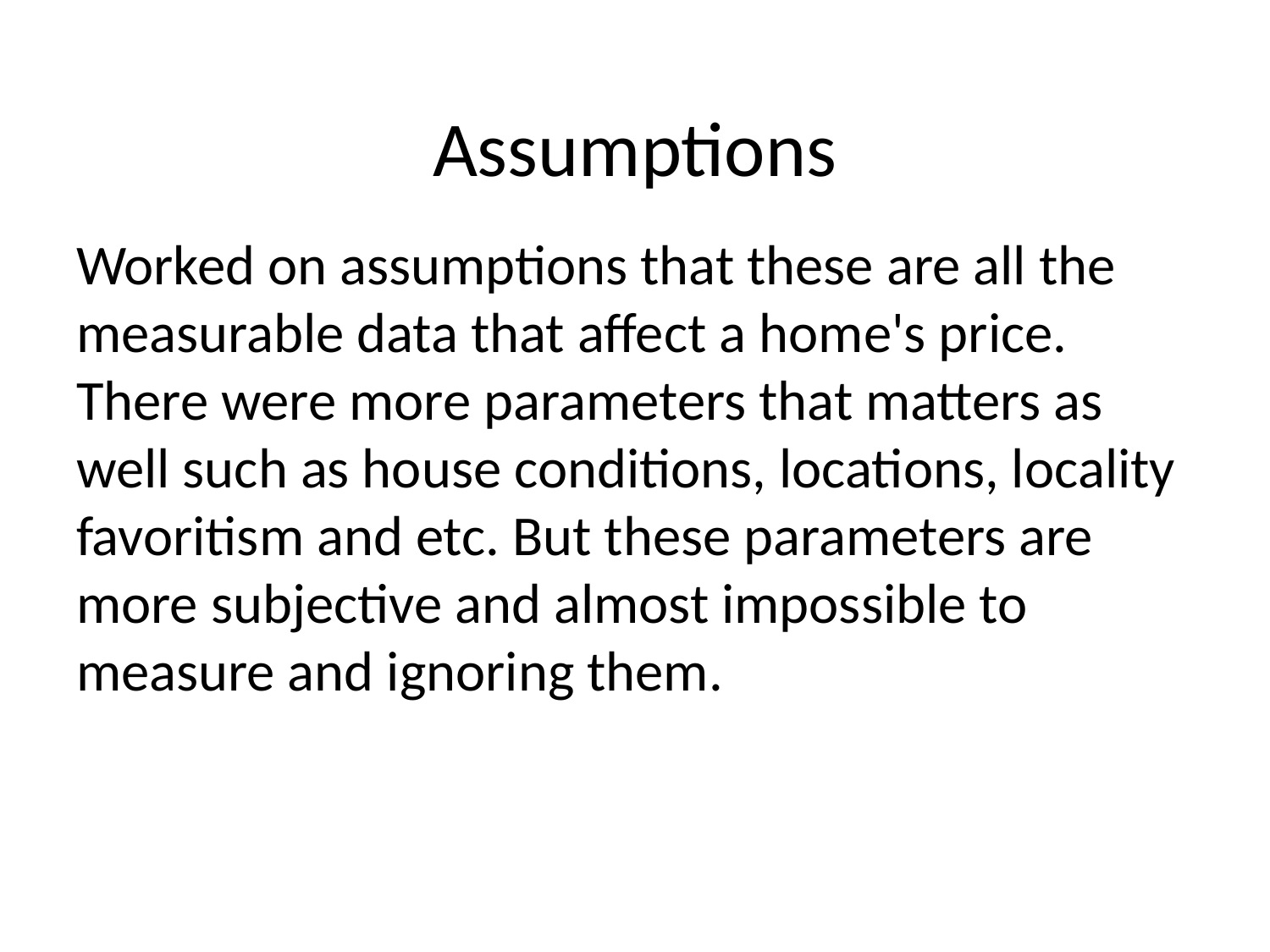

# Assumptions
Worked on assumptions that these are all the measurable data that affect a home's price. There were more parameters that matters as well such as house conditions, locations, locality favoritism and etc. But these parameters are more subjective and almost impossible to measure and ignoring them.